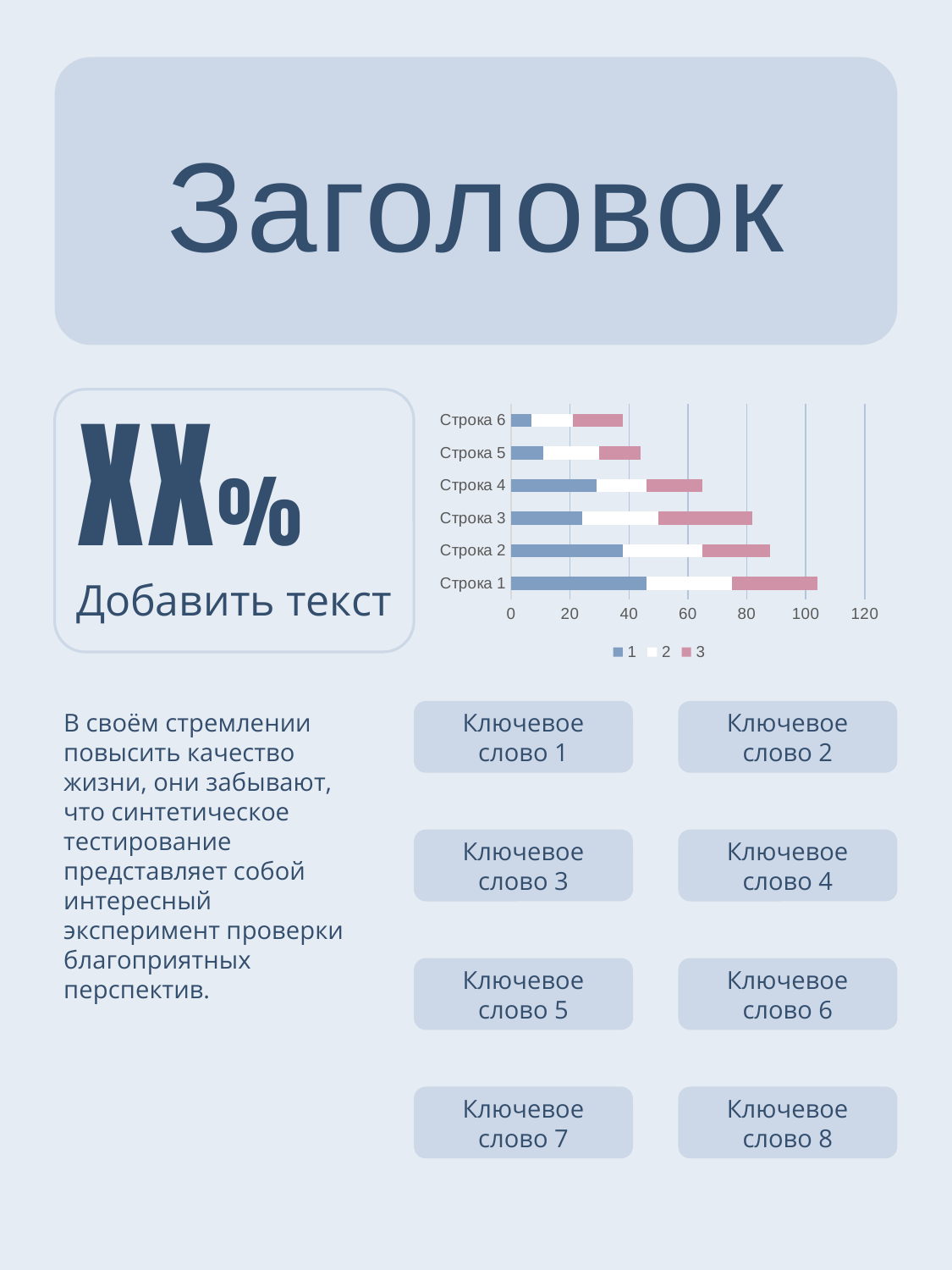

Заголовок
XX%
Добавить текст

### Chart

| Category | 1 | 2 | 3 |
|---|---|---|---|
| Строка 1 | 46.0 | 29.0 | 29.0 |
| Строка 2 | 38.0 | 27.0 | 23.0 |
| Строка 3 | 24.0 | 26.0 | 32.0 |
| Строка 4 | 29.0 | 17.0 | 19.0 |
| Строка 5 | 11.0 | 19.0 | 14.0 |
| Строка 6 | 7.0 | 14.0 | 17.0 |
В своём стремлении повысить качество жизни, они забывают, что синтетическое тестирование представляет собой интересный эксперимент проверки благоприятных перспектив.
Ключевое слово 1
Ключевое слово 2
Ключевое слово 3
Ключевое слово 4
Ключевое слово 5
Ключевое слово 6
Ключевое слово 7
Ключевое слово 8